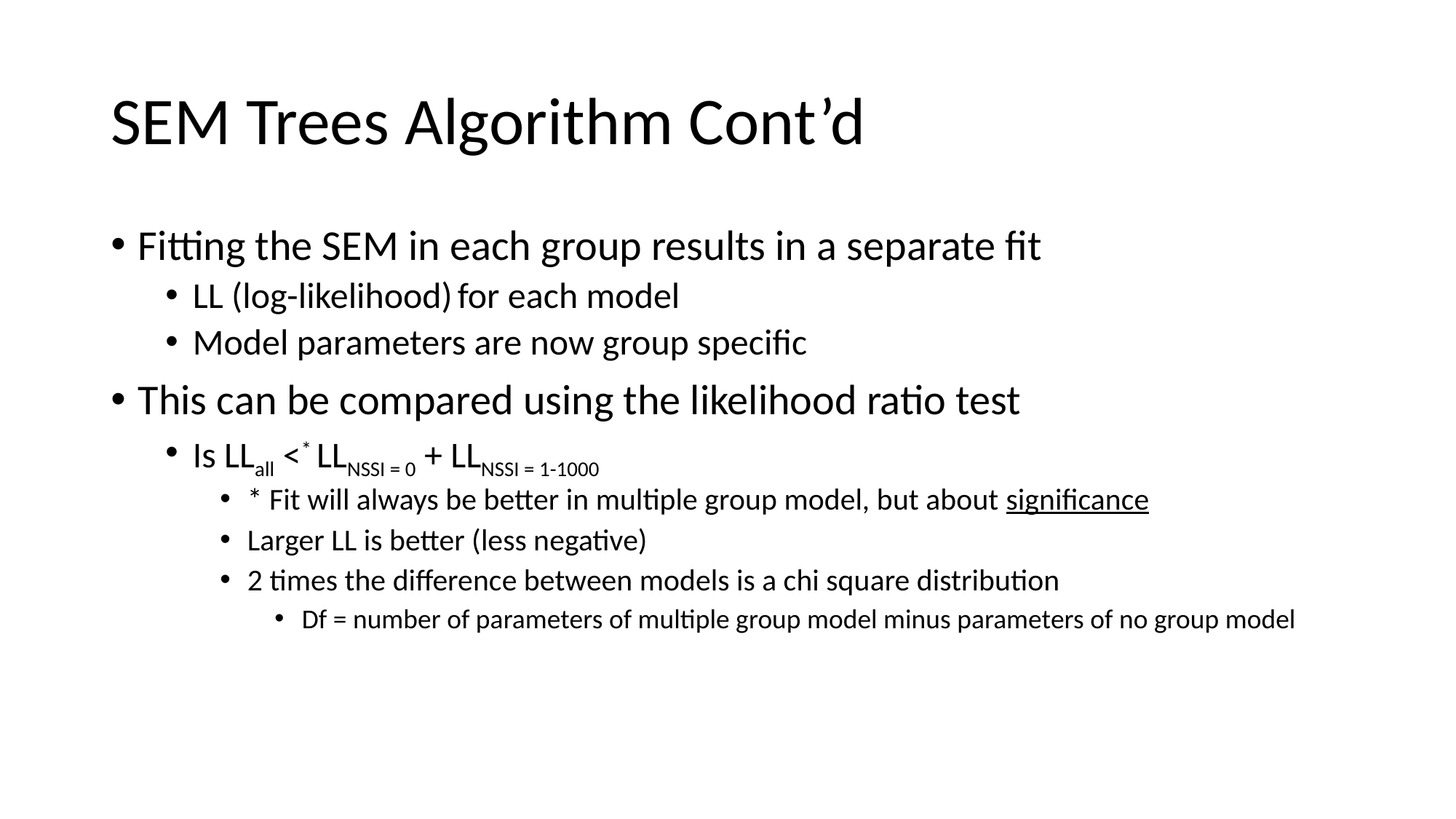

# SEM Trees Algorithm Cont’d
Fitting the SEM in each group results in a separate fit
LL (log-likelihood) for each model
Model parameters are now group specific
This can be compared using the likelihood ratio test
Is LLall <* LLNSSI = 0 + LLNSSI = 1-1000
* Fit will always be better in multiple group model, but about significance
Larger LL is better (less negative)
2 times the difference between models is a chi square distribution
Df = number of parameters of multiple group model minus parameters of no group model